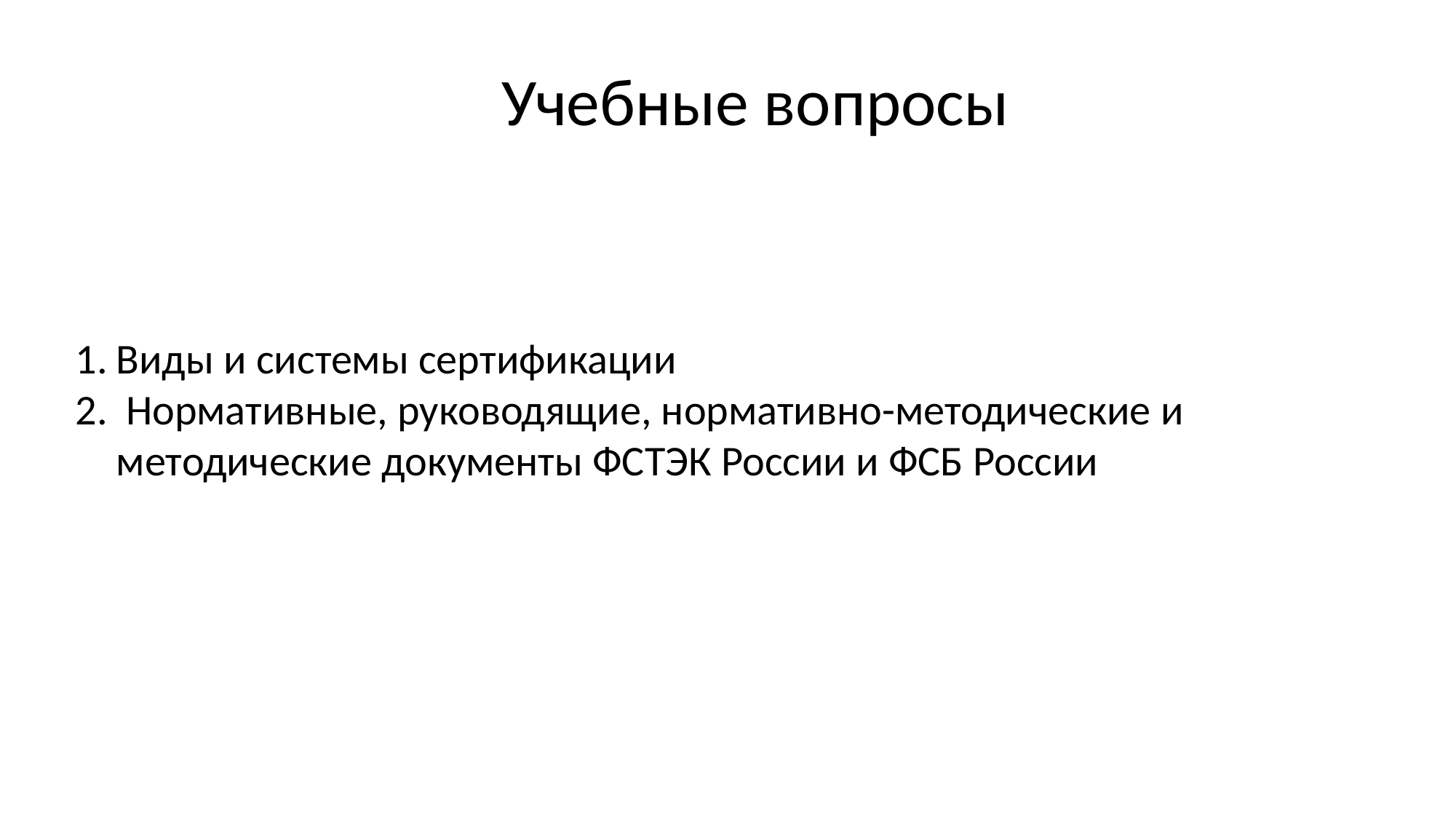

# Учебные вопросы
Виды и системы сертификации
 Нормативные, руководящие, нормативно-методические и методические документы ФСТЭК России и ФСБ России